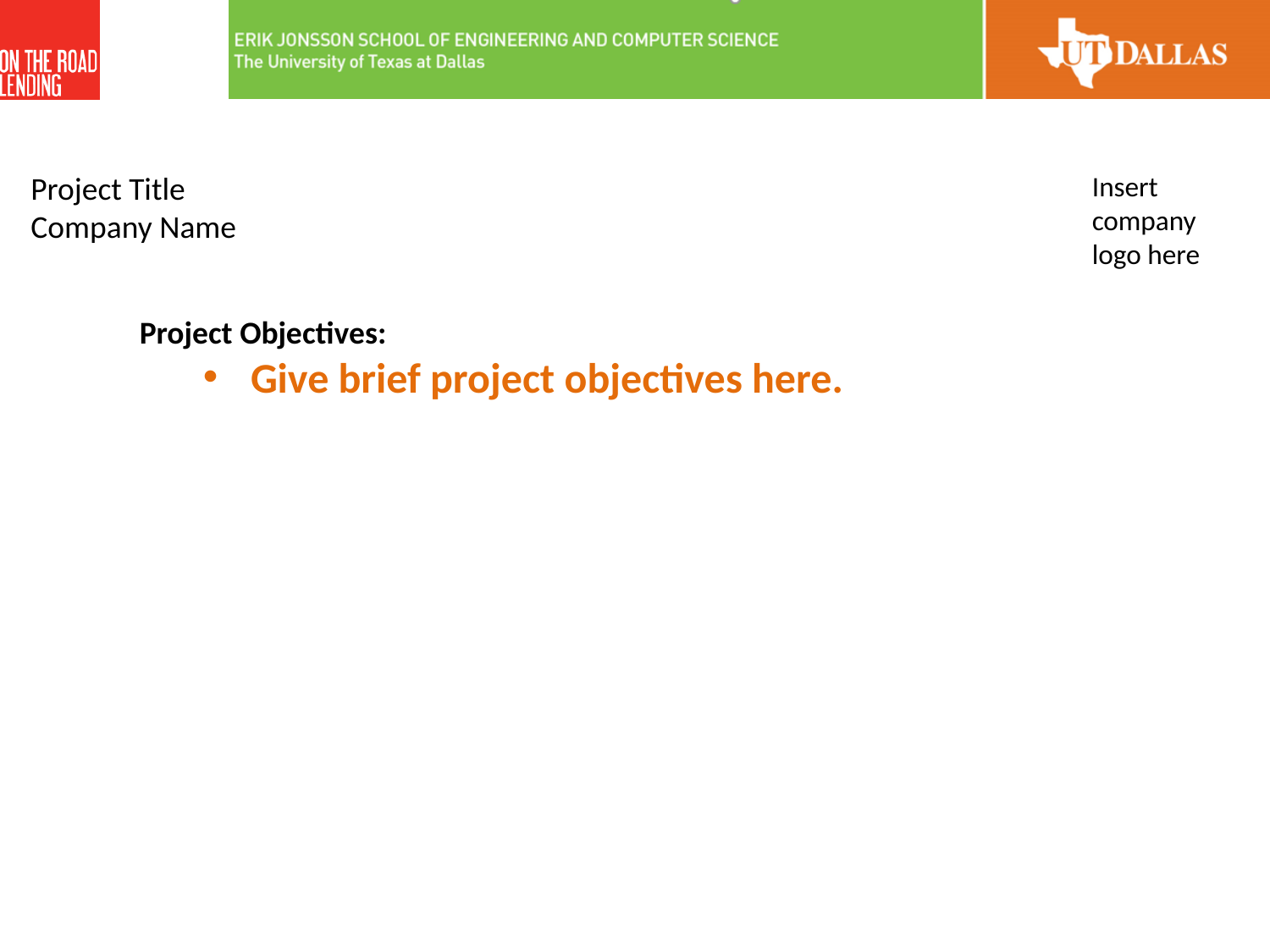

Project Title
Company Name
Insert company logo here
Project Objectives:
Give brief project objectives here.